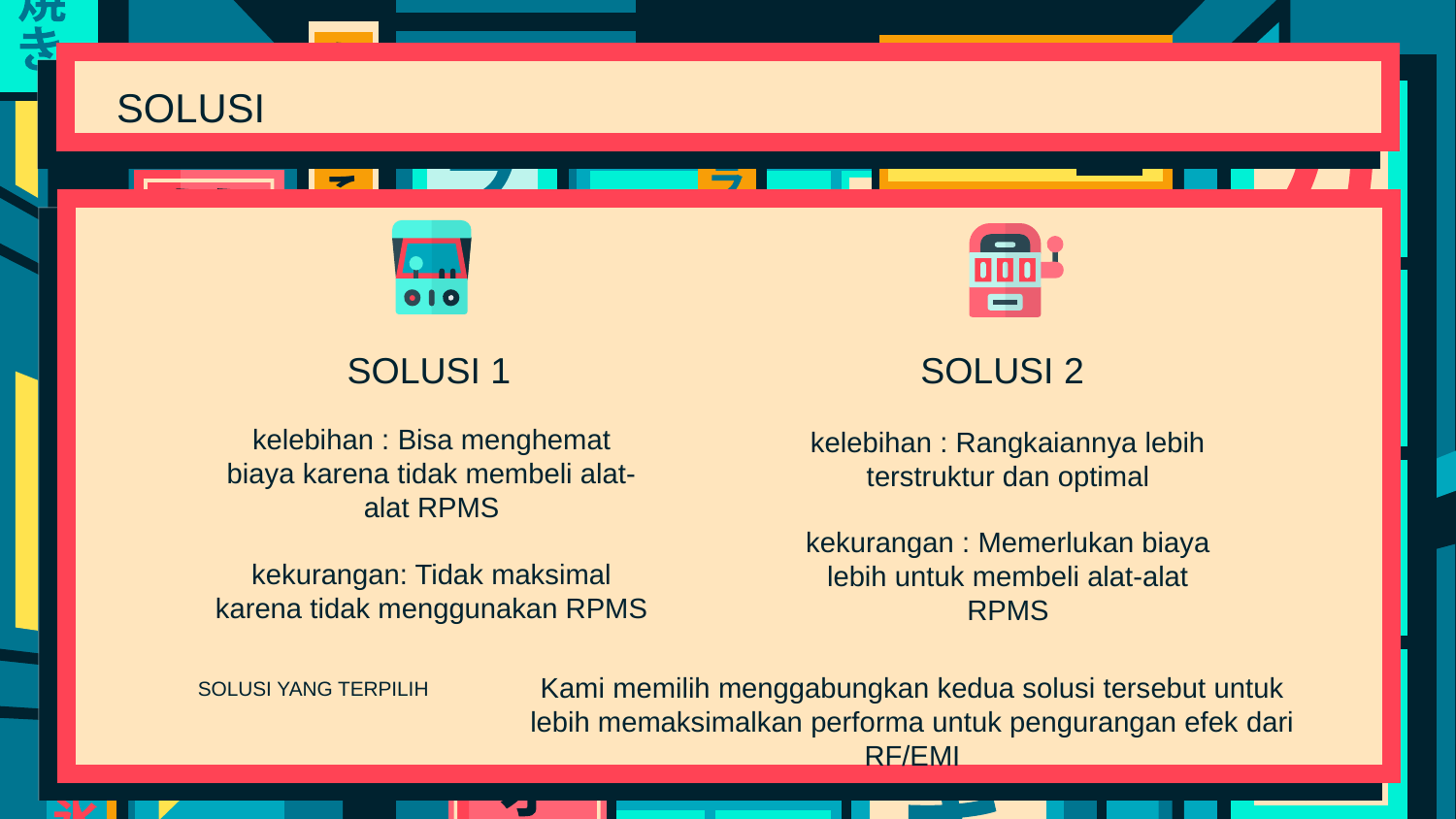

# SOLUSI

SOLUSI 1
SOLUSI 2
kelebihan : Bisa menghemat biaya karena tidak membeli alat-alat RPMS
kekurangan: Tidak maksimal karena tidak menggunakan RPMS
kelebihan : Rangkaiannya lebih terstruktur dan optimal
kekurangan : Memerlukan biaya lebih untuk membeli alat-alat RPMS
Kami memilih menggabungkan kedua solusi tersebut untuk lebih memaksimalkan performa untuk pengurangan efek dari RF/EMI
SOLUSI YANG TERPILIH